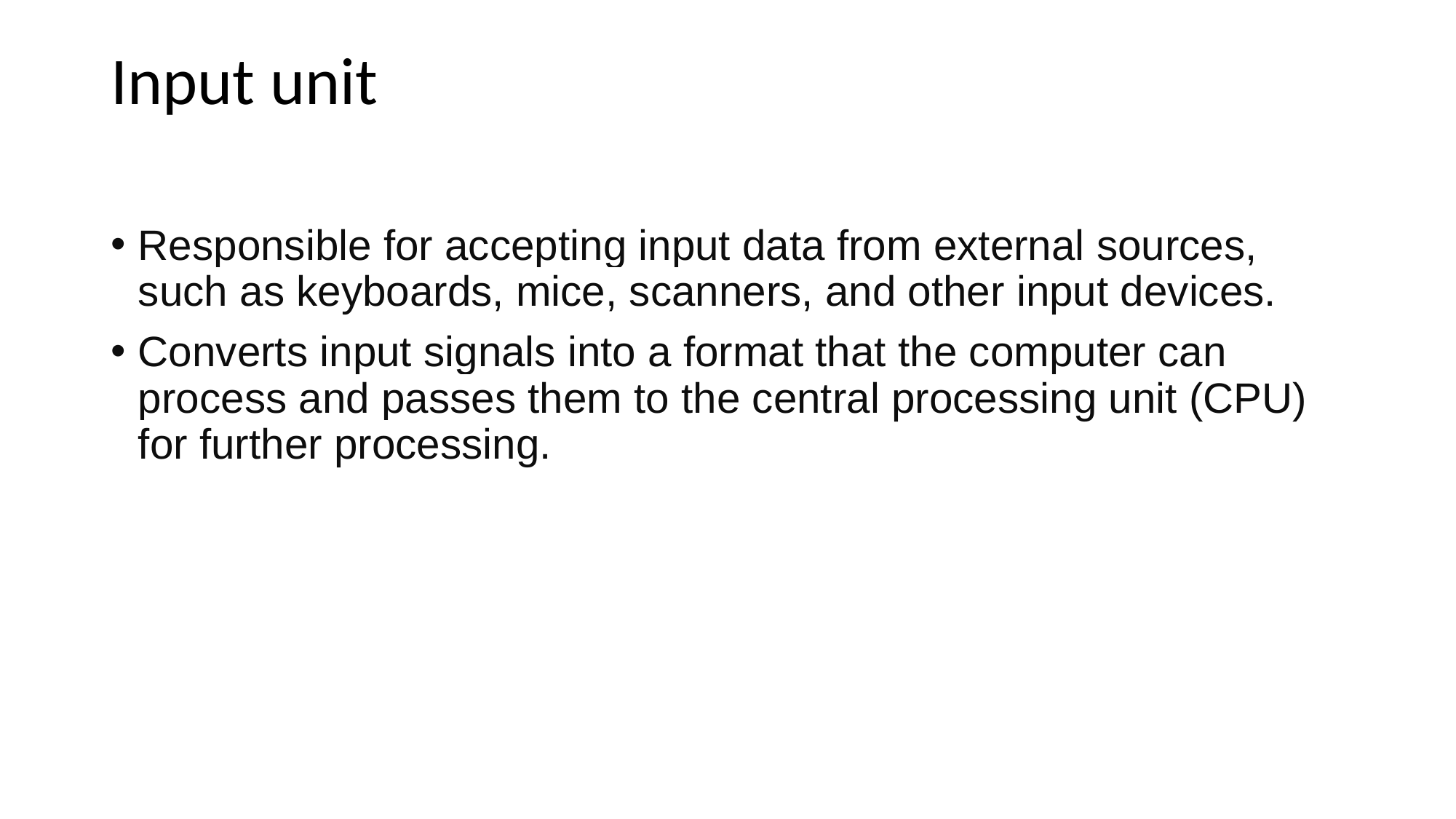

# Input unit
Responsible for accepting input data from external sources, such as keyboards, mice, scanners, and other input devices.
Converts input signals into a format that the computer can process and passes them to the central processing unit (CPU) for further processing.